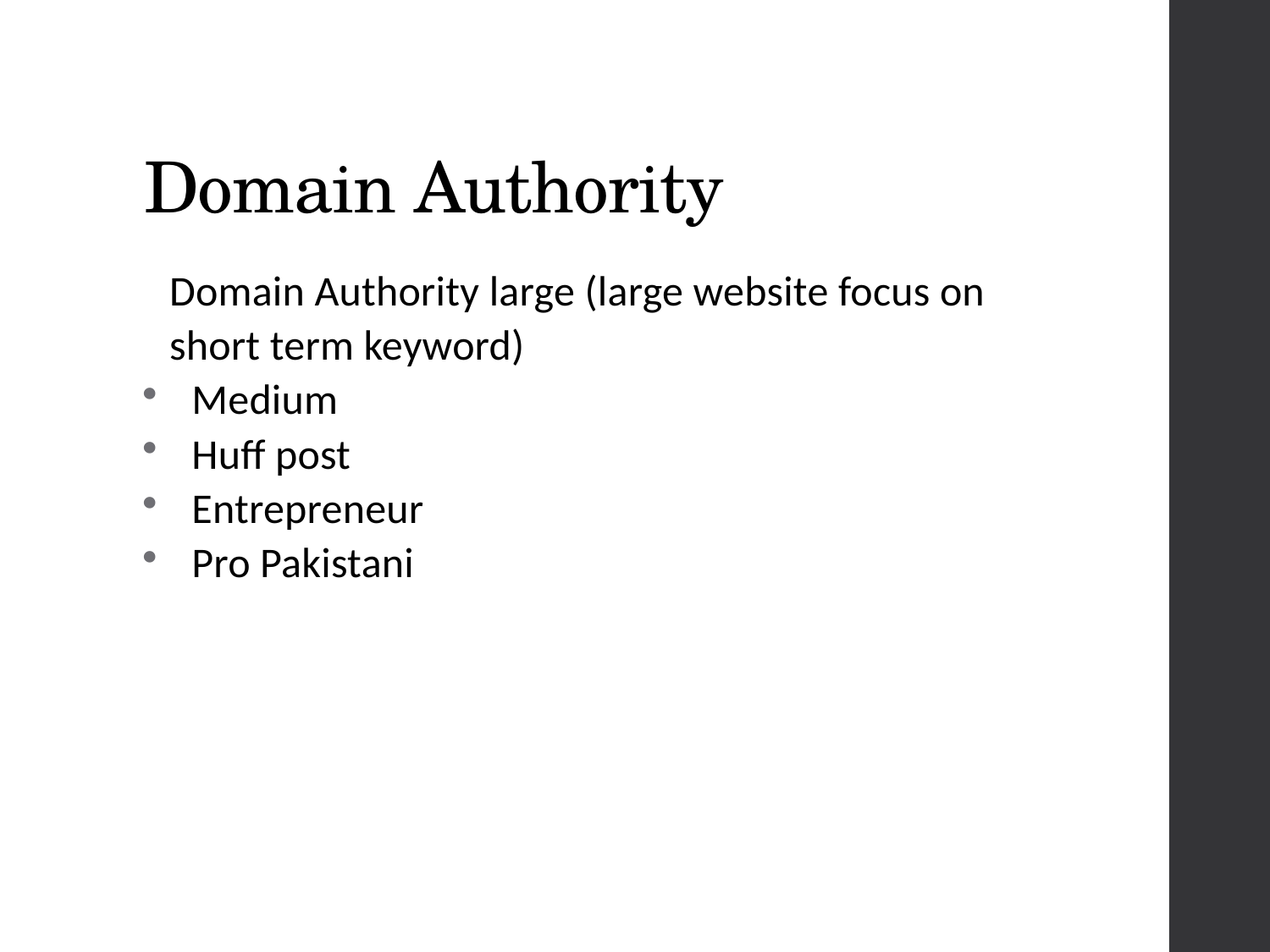

# Domain Authority
Domain Authority large (large website focus on short term keyword)
Medium
Huff post
Entrepreneur
Pro Pakistani